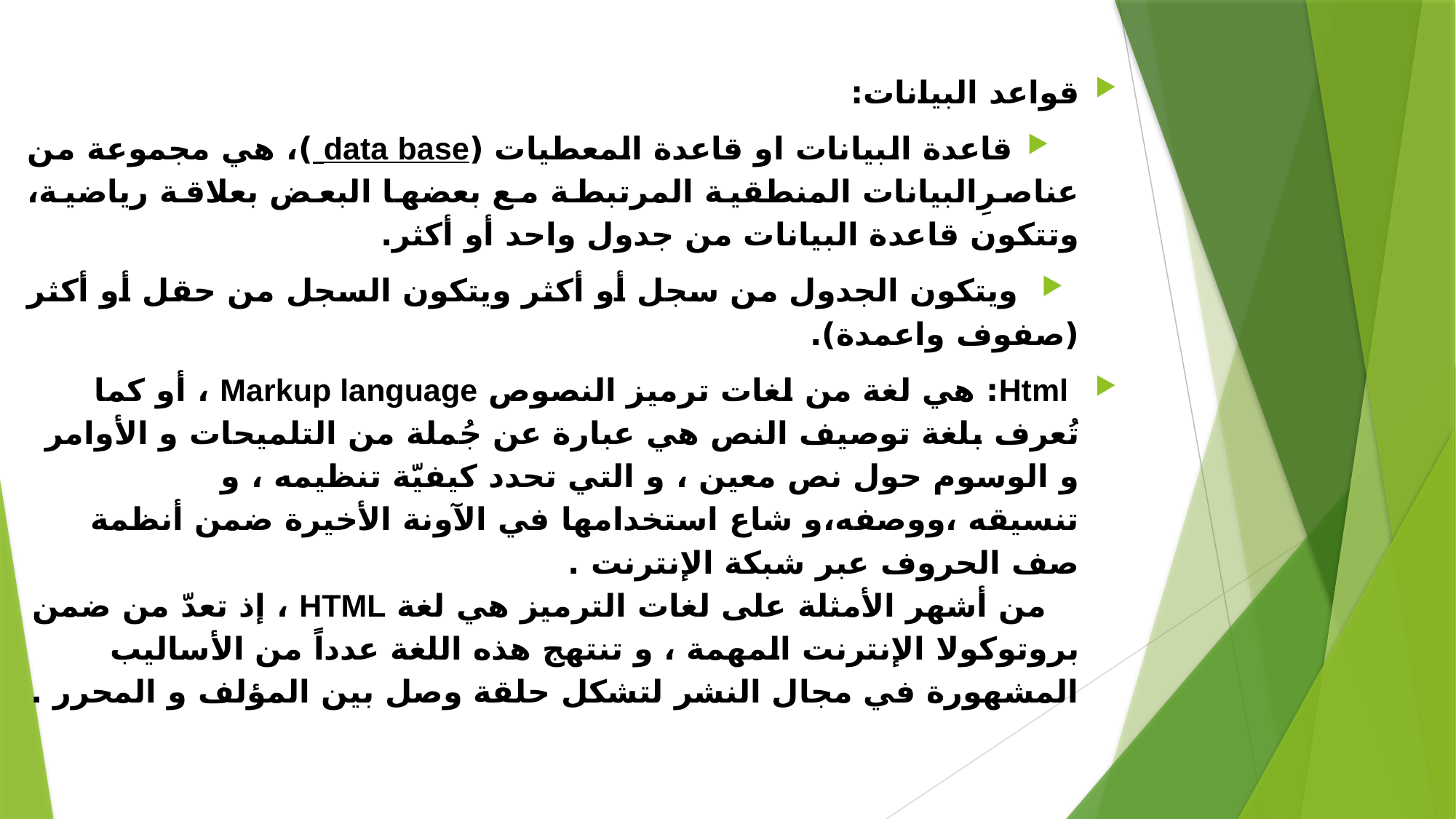

قواعد البيانات:
قاعدة البيانات او قاعدة المعطيات (data base )، هي مجموعة من عناصرِالبيانات المنطقية المرتبطة مع بعضها البعض بعلاقة رياضية، وتتكون قاعدة البيانات من جدول واحد أو أكثر.
 ويتكون الجدول من سجل أو أكثر ويتكون السجل من حقل أو أكثر (صفوف واعمدة).
 Html: هي لغة من لغات ترميز النصوص Markup language ، أو كما تُعرف بلغة توصيف النص هي عبارة عن جُملة من التلميحات و الأوامر و الوسوم حول نص معين ، و التي تحدد كيفيّة تنظيمه ، و تنسيقه ،ووصفه،و شاع استخدامها في الآونة الأخيرة ضمن أنظمة صف الحروف عبر شبكة الإنترنت .
   من أشهر الأمثلة على لغات الترميز هي لغة HTML ، إذ تعدّ من ضمن بروتوكولا الإنترنت المهمة ، و تنتهج هذه اللغة عدداً من الأساليب المشهورة في مجال النشر لتشكل حلقة وصل بين المؤلف و المحرر .